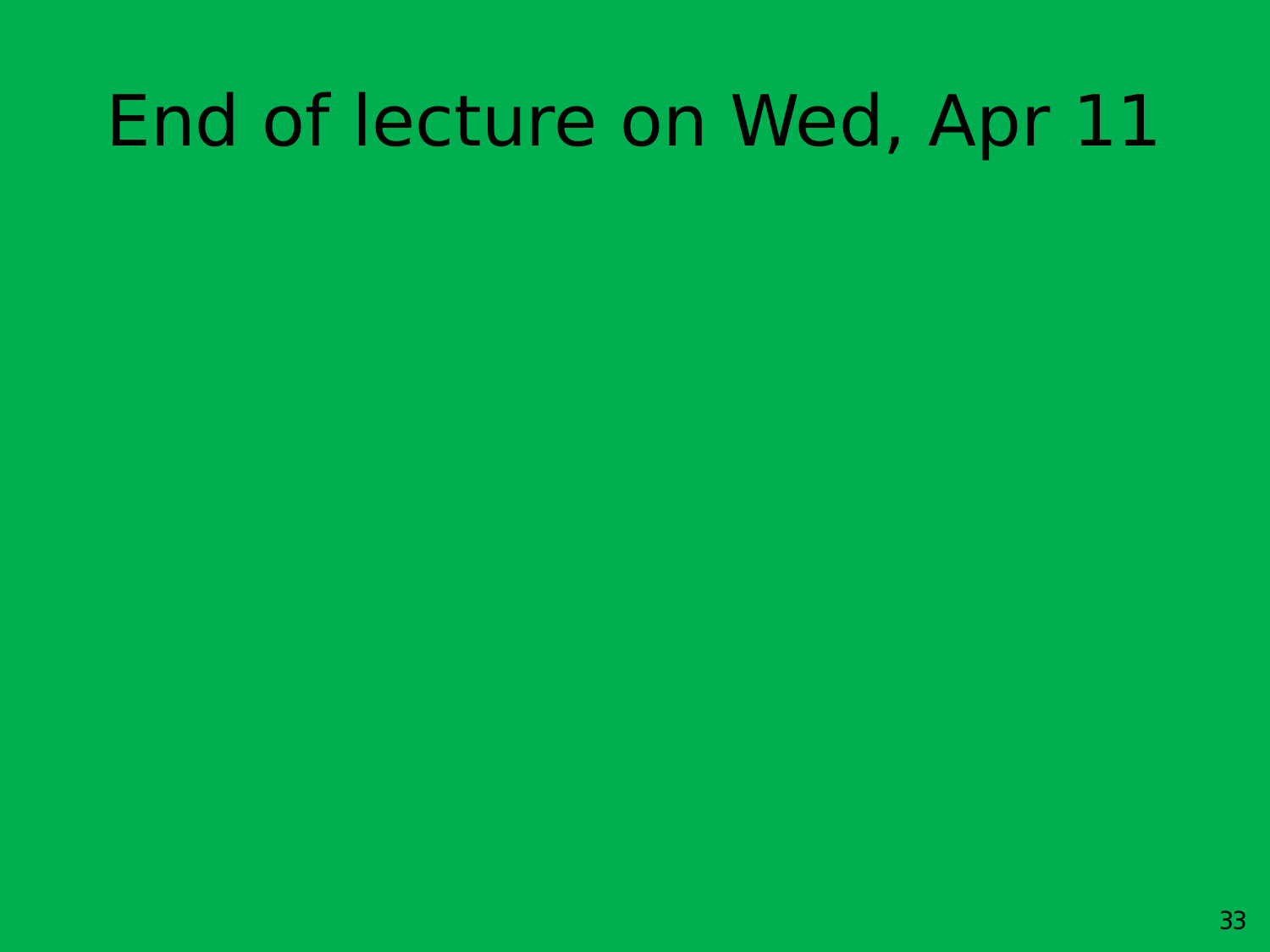

# End of lecture on Wed, Apr 11